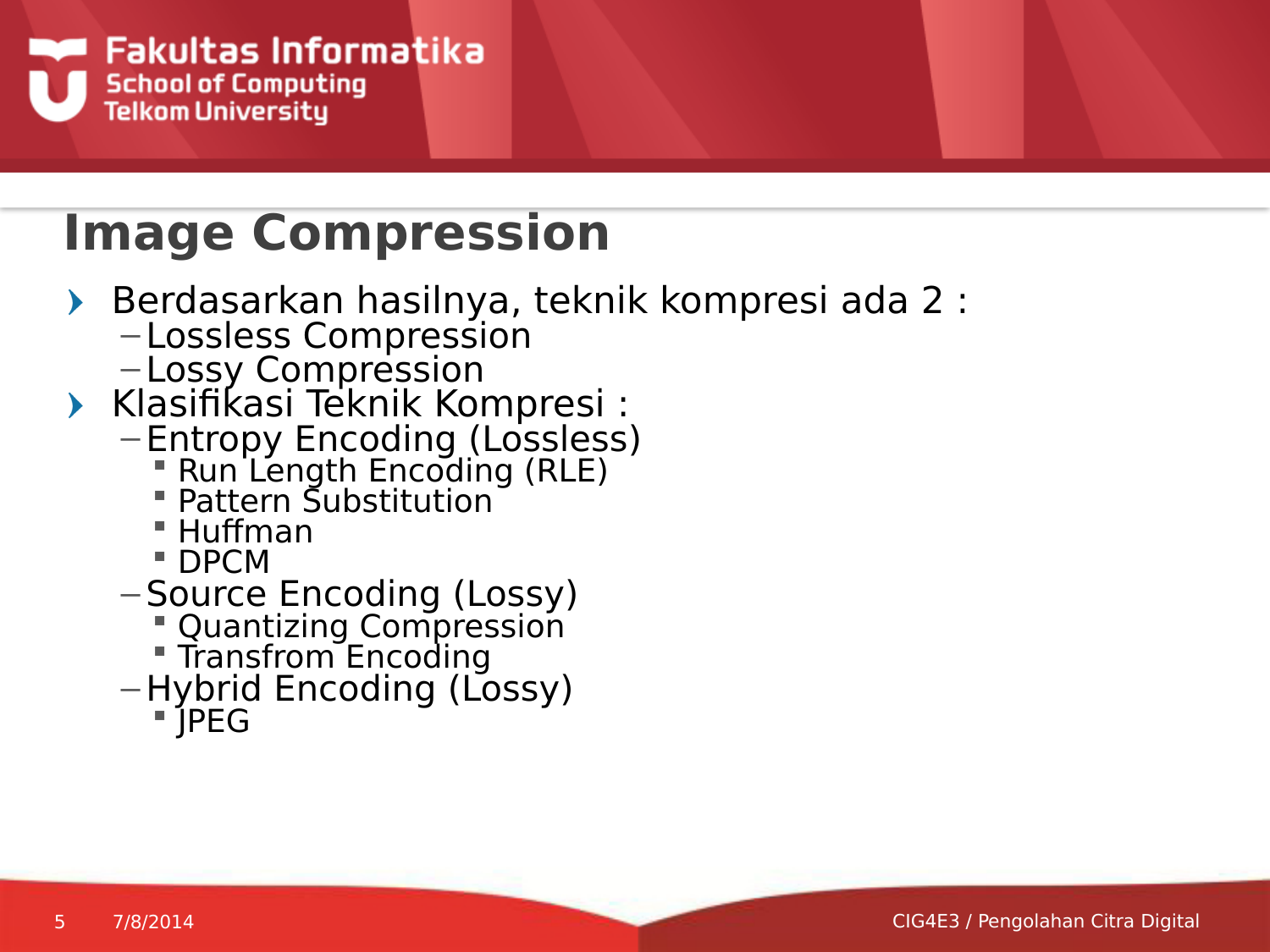

# Image Compression
Berdasarkan hasilnya, teknik kompresi ada 2 :
Lossless Compression
Lossy Compression
Klasifikasi Teknik Kompresi :
Entropy Encoding (Lossless)
Run Length Encoding (RLE)
Pattern Substitution
Huffman
DPCM
Source Encoding (Lossy)
Quantizing Compression
Transfrom Encoding
Hybrid Encoding (Lossy)
JPEG

5
7/8/2014